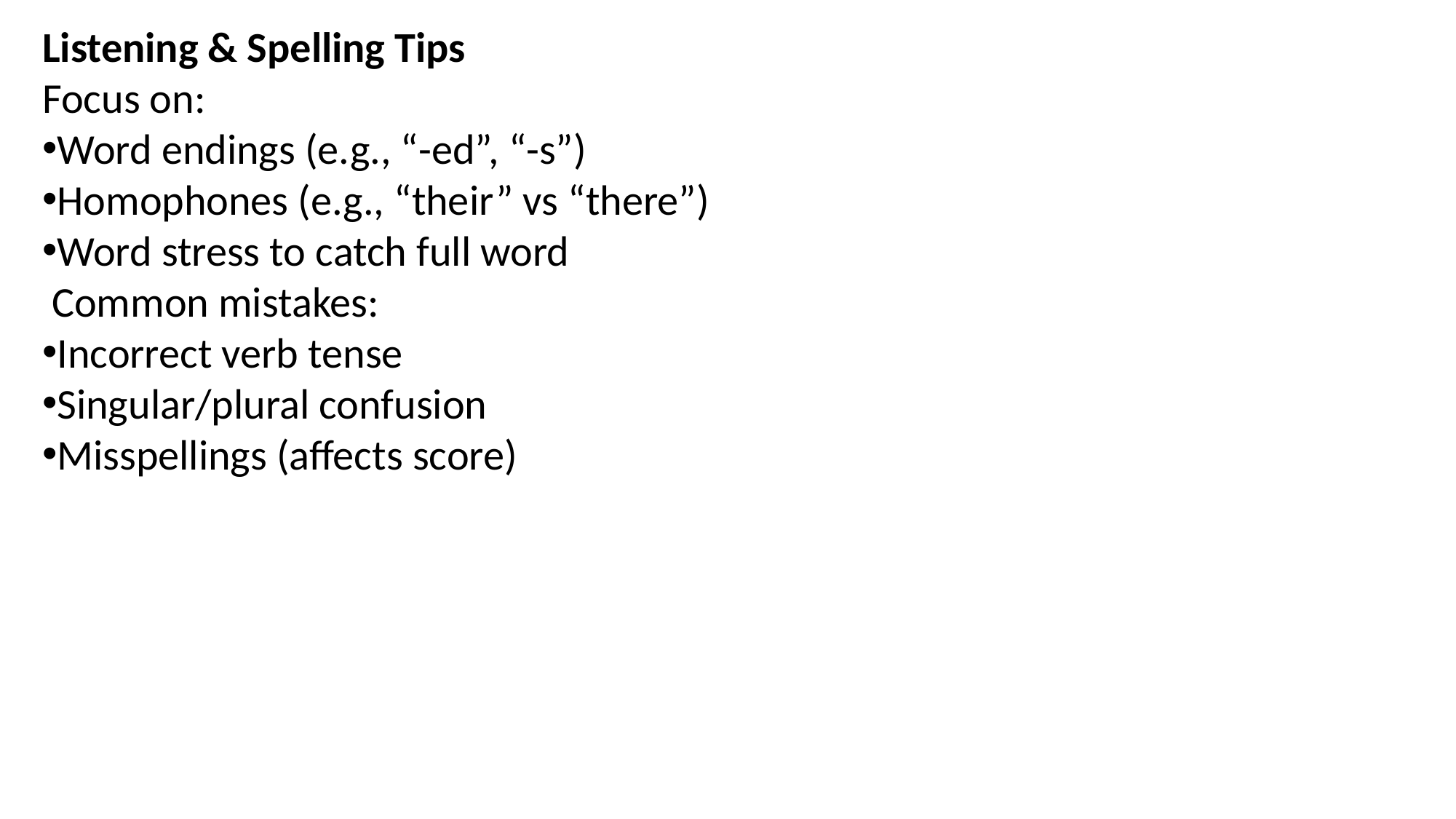

Listening & Spelling Tips
Focus on:
Word endings (e.g., “-ed”, “-s”)
Homophones (e.g., “their” vs “there”)
Word stress to catch full word
 Common mistakes:
Incorrect verb tense
Singular/plural confusion
Misspellings (affects score)